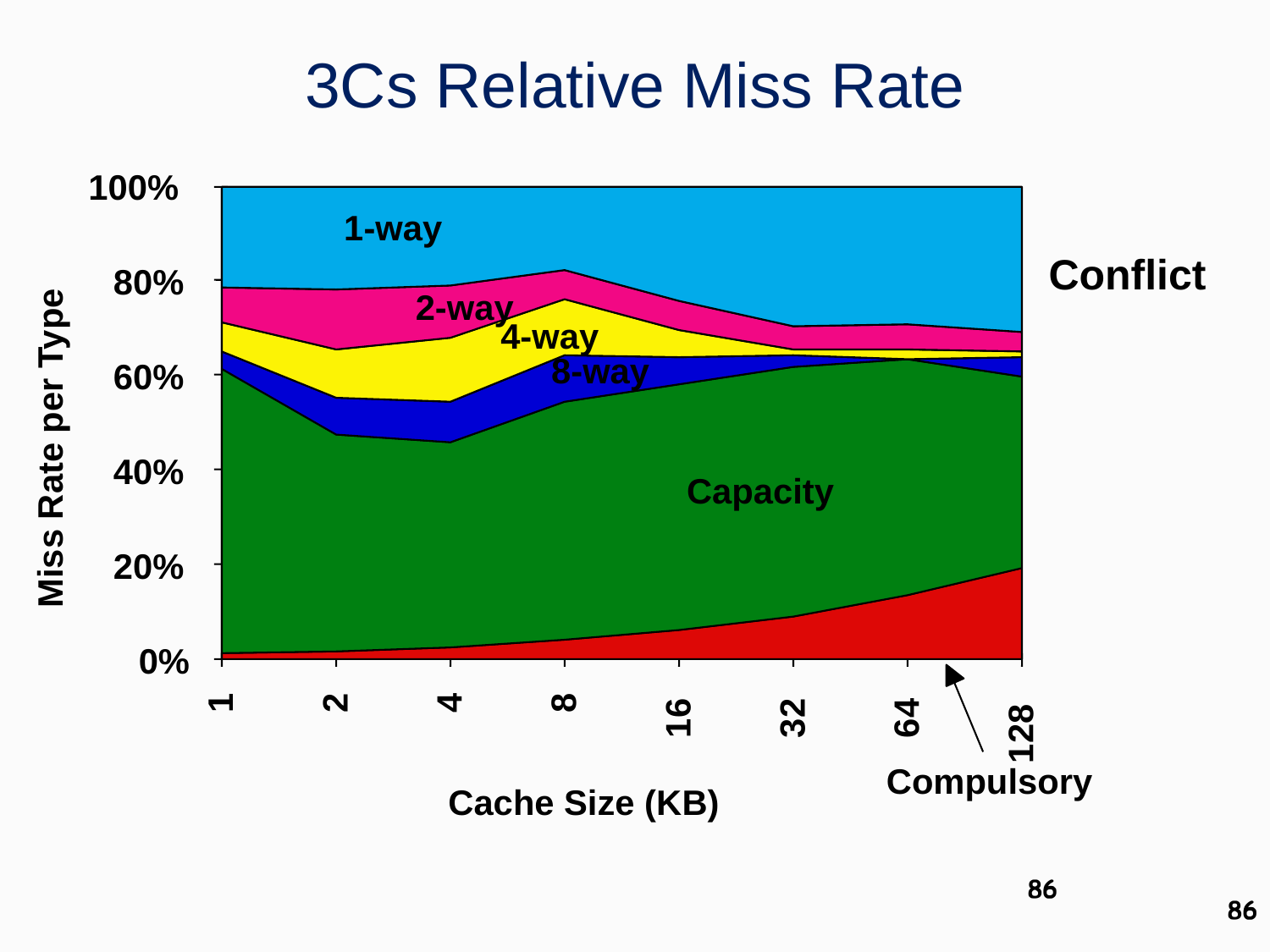

3Cs Relative Miss Rate
100%

1-way
Conflict
80%

2-way

4-way
8-way
60%

Miss Rate per Type
40%
Capacity

20%

0%

8
1
2
4
16
32
64
128
Compulsory
Cache Size (KB)
86
86